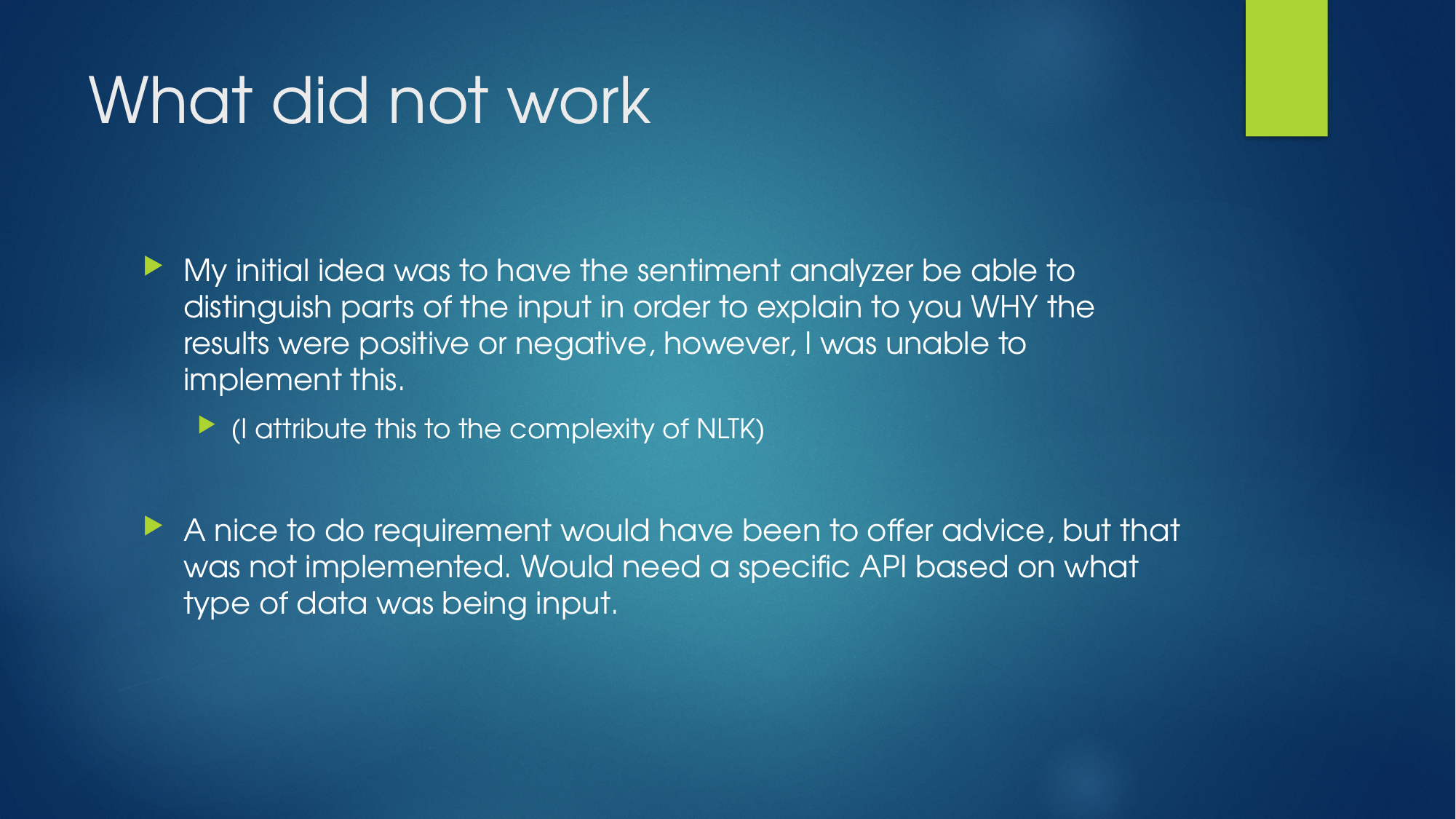

# What did not work
My initial idea was to have the sentiment analyzer be able to distinguish parts of the input in order to explain to you WHY the results were positive or negative, however, I was unable to implement this.
(I attribute this to the complexity of NLTK)

A nice to do requirement would have been to offer advice, but that was not implemented. Would need a specific API based on what type of data was being input.